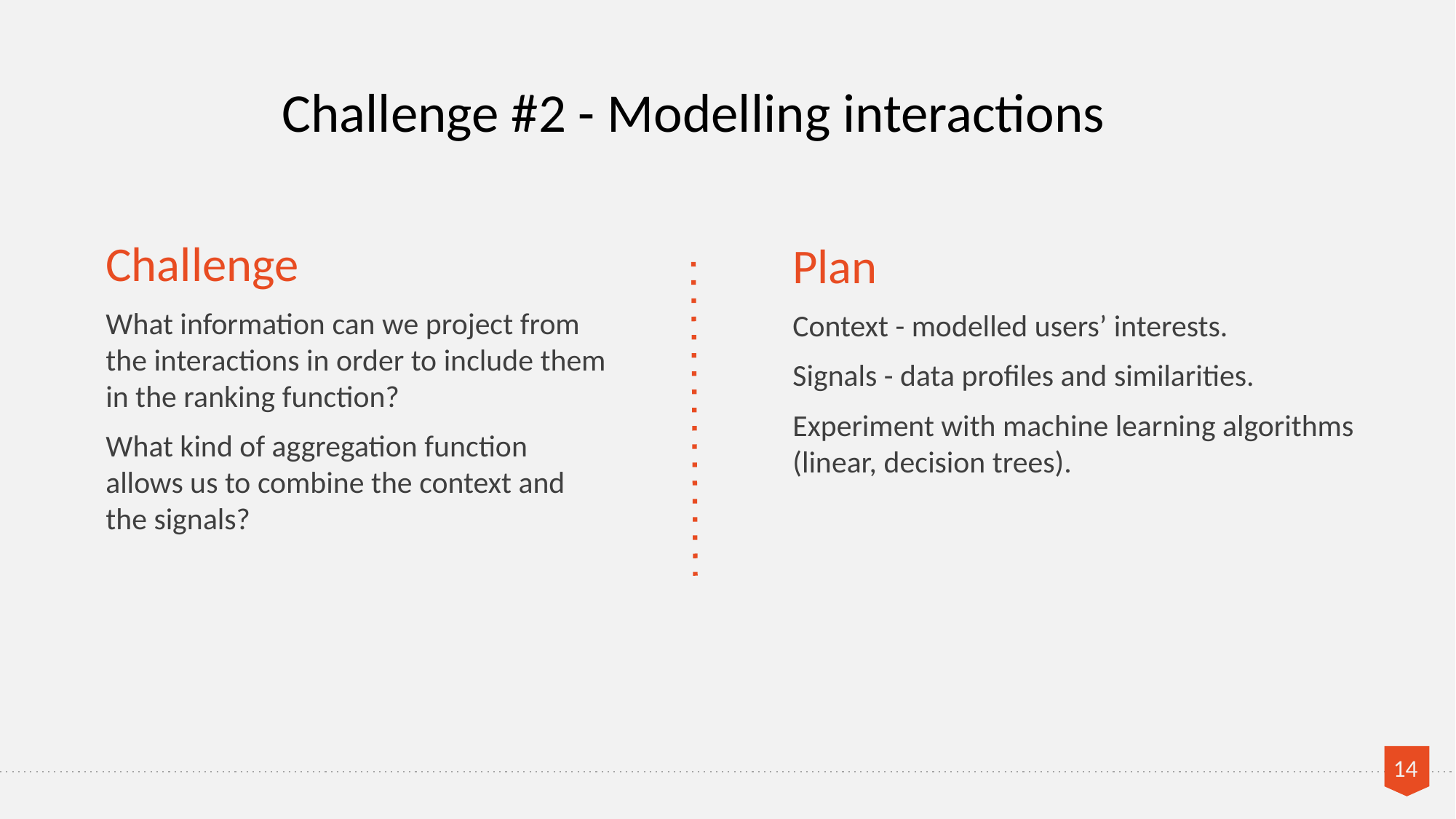

Challenge #2 - Modelling interactions
Challenge
What information can we project from the interactions in order to include them in the ranking function?
What kind of aggregation function allows us to combine the context and the signals?

Plan
Context - modelled users’ interests.
Signals - data profiles and similarities.
Experiment with machine learning algorithms (linear, decision trees).

14